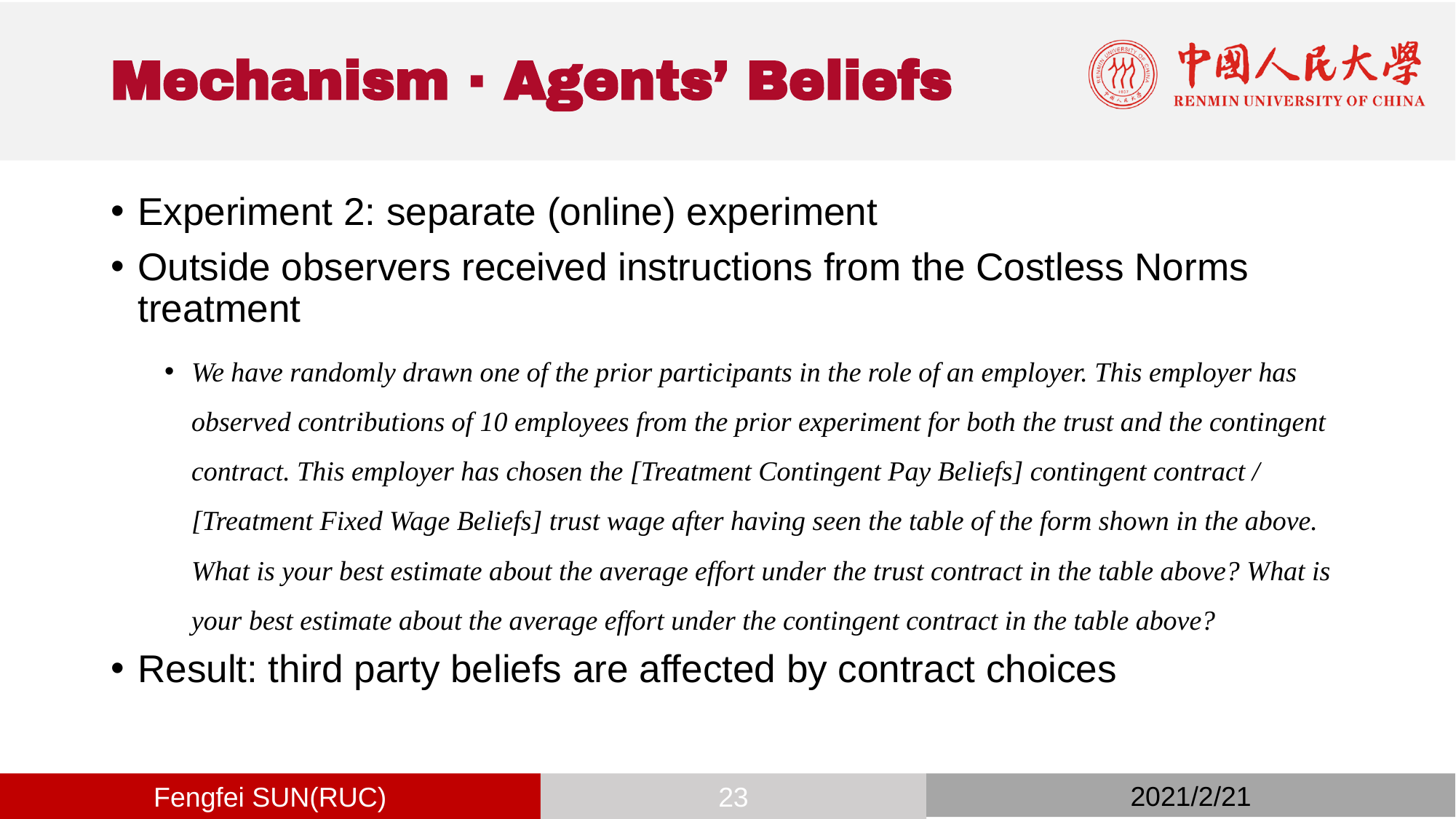

# Mechanism · Agents’ Beliefs
Experiment 2: separate (online) experiment
Outside observers received instructions from the Costless Norms treatment
We have randomly drawn one of the prior participants in the role of an employer. This employer has observed contributions of 10 employees from the prior experiment for both the trust and the contingent contract. This employer has chosen the [Treatment Contingent Pay Beliefs] contingent contract / [Treatment Fixed Wage Beliefs] trust wage after having seen the table of the form shown in the above. What is your best estimate about the average effort under the trust contract in the table above? What is your best estimate about the average effort under the contingent contract in the table above?
Result: third party beliefs are affected by contract choices